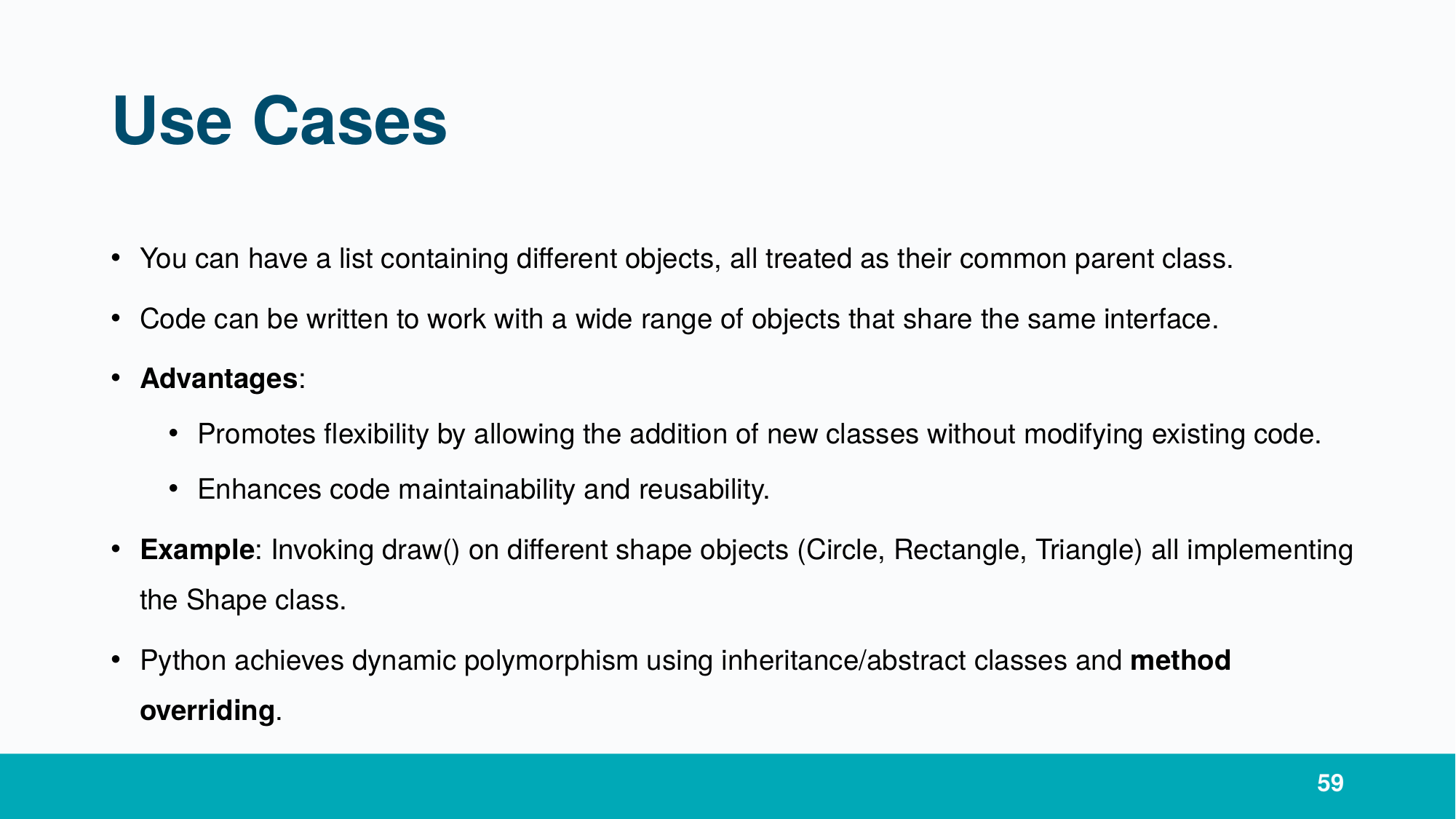

# Use Cases
You can have a list containing different objects, all treated as their common parent class.
Code can be written to work with a wide range of objects that share the same interface.
Advantages:
Promotes flexibility by allowing the addition of new classes without modifying existing code.
Enhances code maintainability and reusability.
Example: Invoking draw() on different shape objects (Circle, Rectangle, Triangle) all implementing the Shape class.
Python achieves dynamic polymorphism using inheritance/abstract classes and method overriding.
59